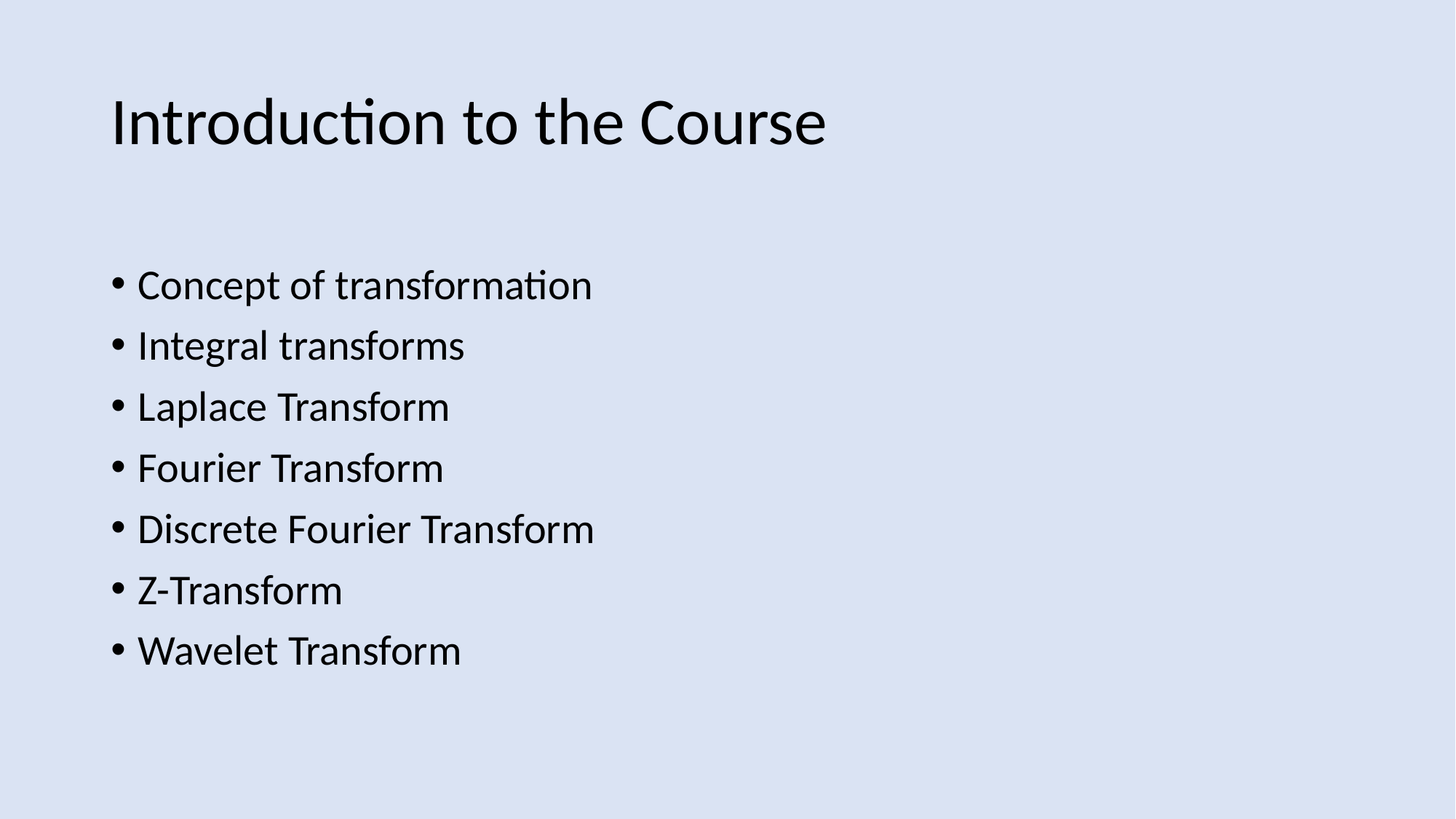

# Introduction to the Course
Concept of transformation
Integral transforms
Laplace Transform
Fourier Transform
Discrete Fourier Transform
Z-Transform
Wavelet Transform